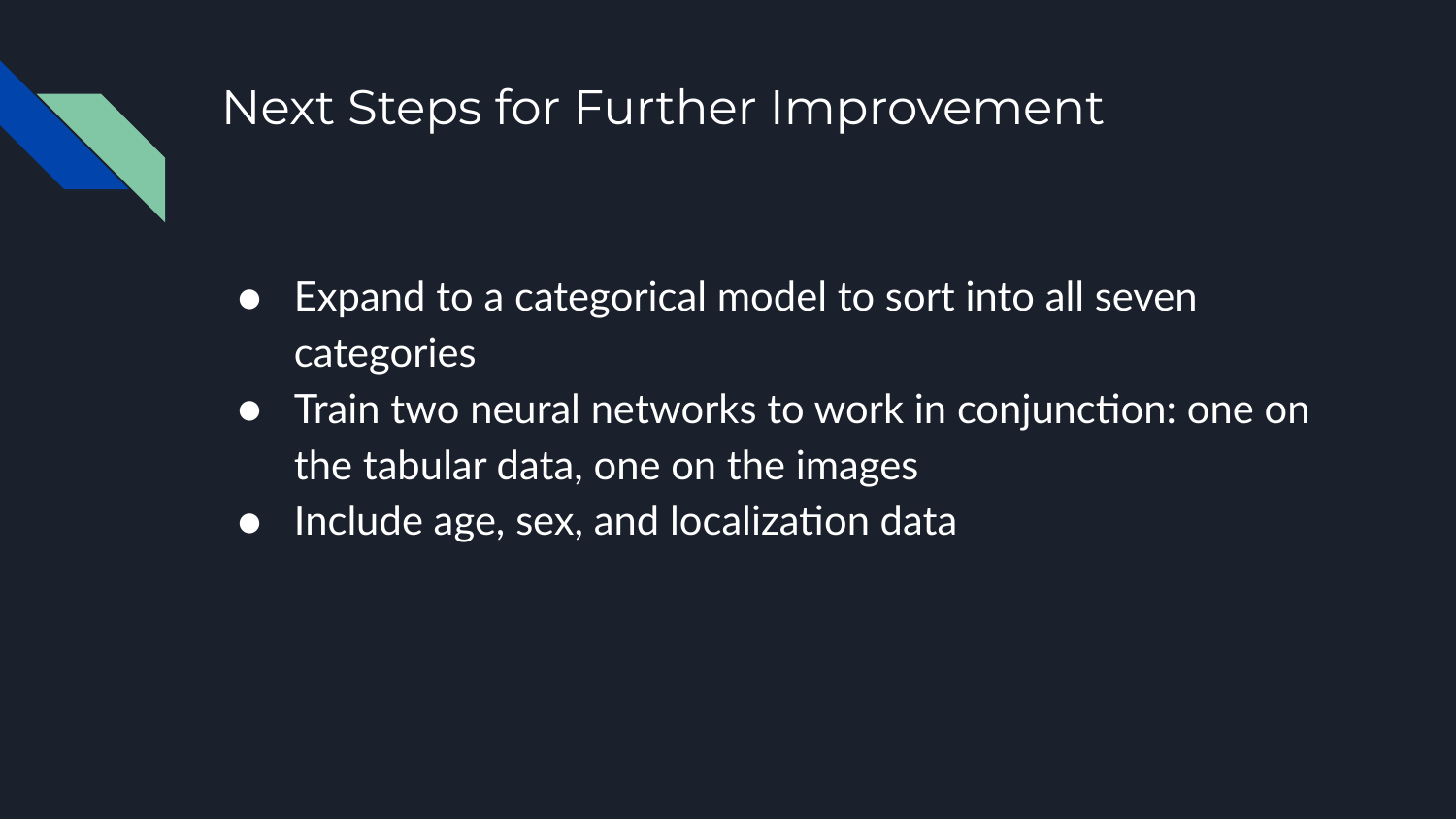

# Next Steps for Further Improvement
Expand to a categorical model to sort into all seven categories
Train two neural networks to work in conjunction: one on the tabular data, one on the images
Include age, sex, and localization data